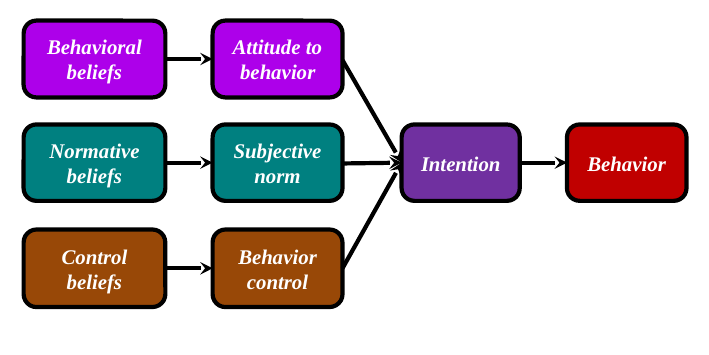

Behavioral
beliefs
Attitude to
behavior
Normative
beliefs
Subjective
norm
Intention
Behavior
Control
beliefs
Behavior
control